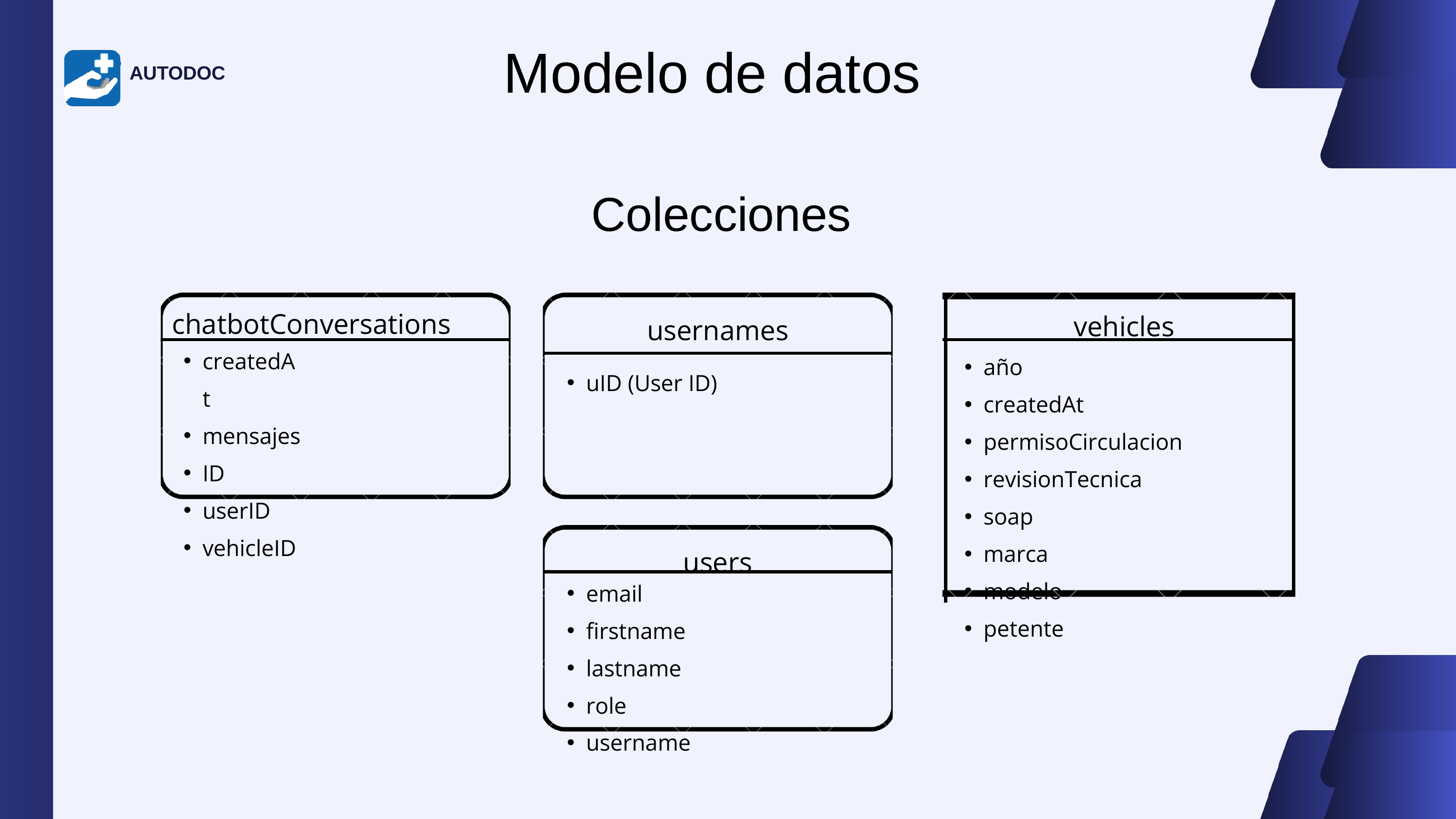

Modelo de datos

AUTODOC
Colecciones

chatbotConversations

vehicles
usernames

createdAt
mensajes
ID
userID
vehicleID
año
createdAt
permisoCirculacion
revisionTecnica
soap
marca
modelo
petente
uID (User ID)

users
email
firstname
lastname
role
username